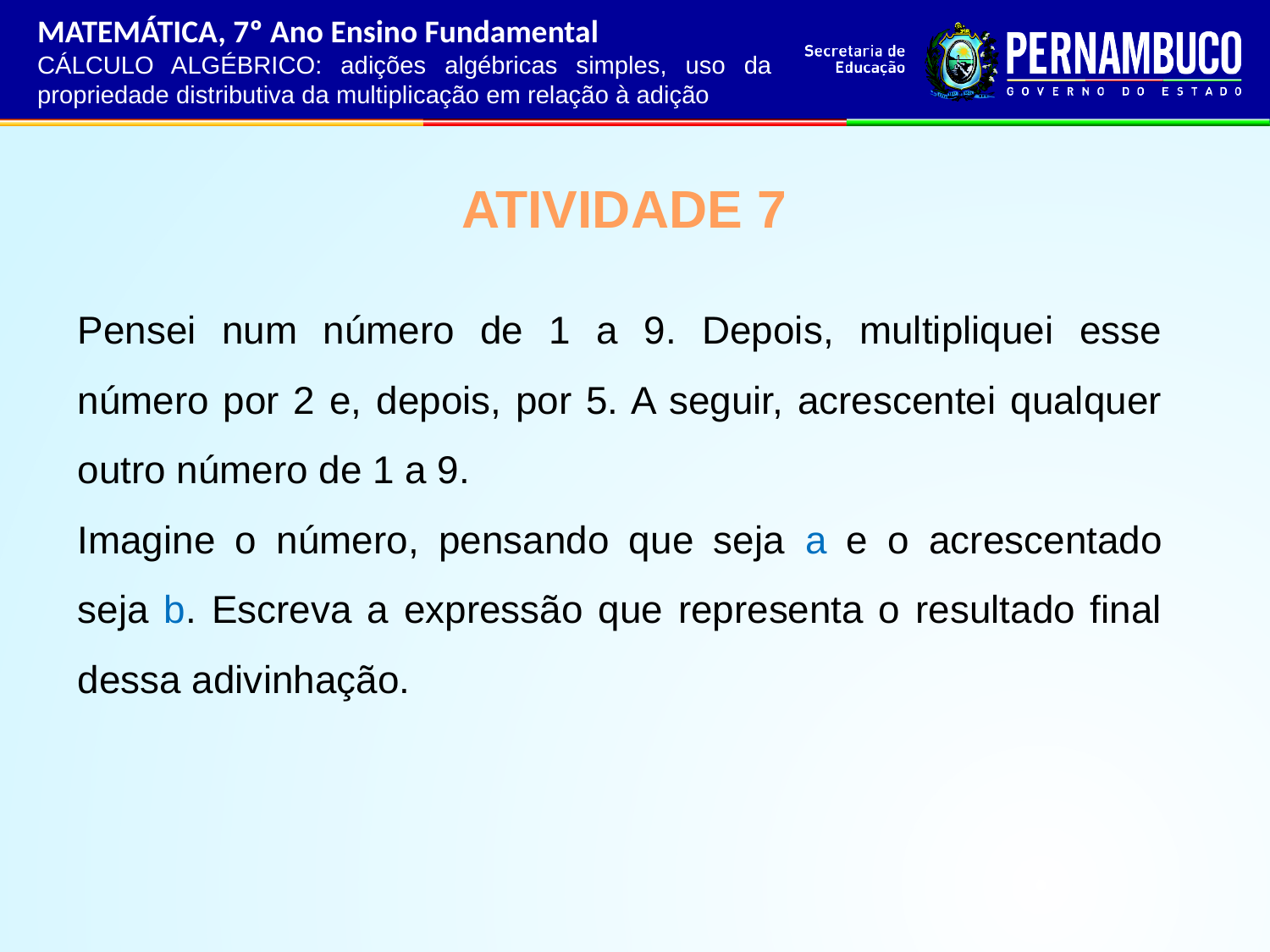

MATEMÁTICA, 7º Ano Ensino Fundamental
CÁLCULO ALGÉBRICO: adições algébricas simples, uso da propriedade distributiva da multiplicação em relação à adição
ATIVIDADE 7
Pensei num número de 1 a 9. Depois, multipliquei esse número por 2 e, depois, por 5. A seguir, acrescentei qualquer outro número de 1 a 9.
Imagine o número, pensando que seja a e o acrescentado seja b. Escreva a expressão que representa o resultado final dessa adivinhação.